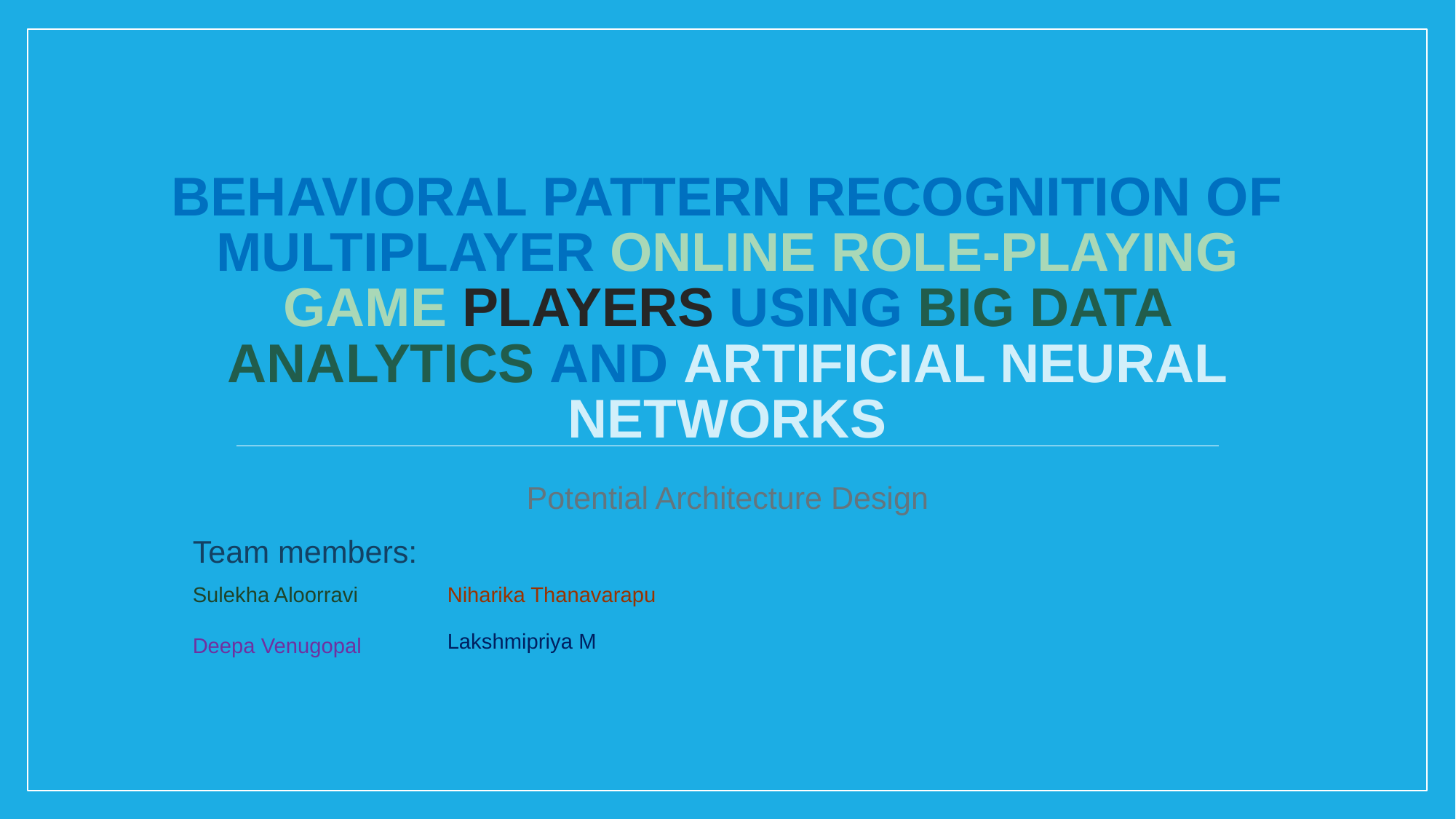

# Behavioral pattern recognition of multiplayer online role-playing game players using Big Data Analytics and Artificial Neural Networks
Potential Architecture Design
Team members:

Sulekha Aloorravi
Deepa Venugopal
Niharika Thanavarapu
Lakshmipriya M